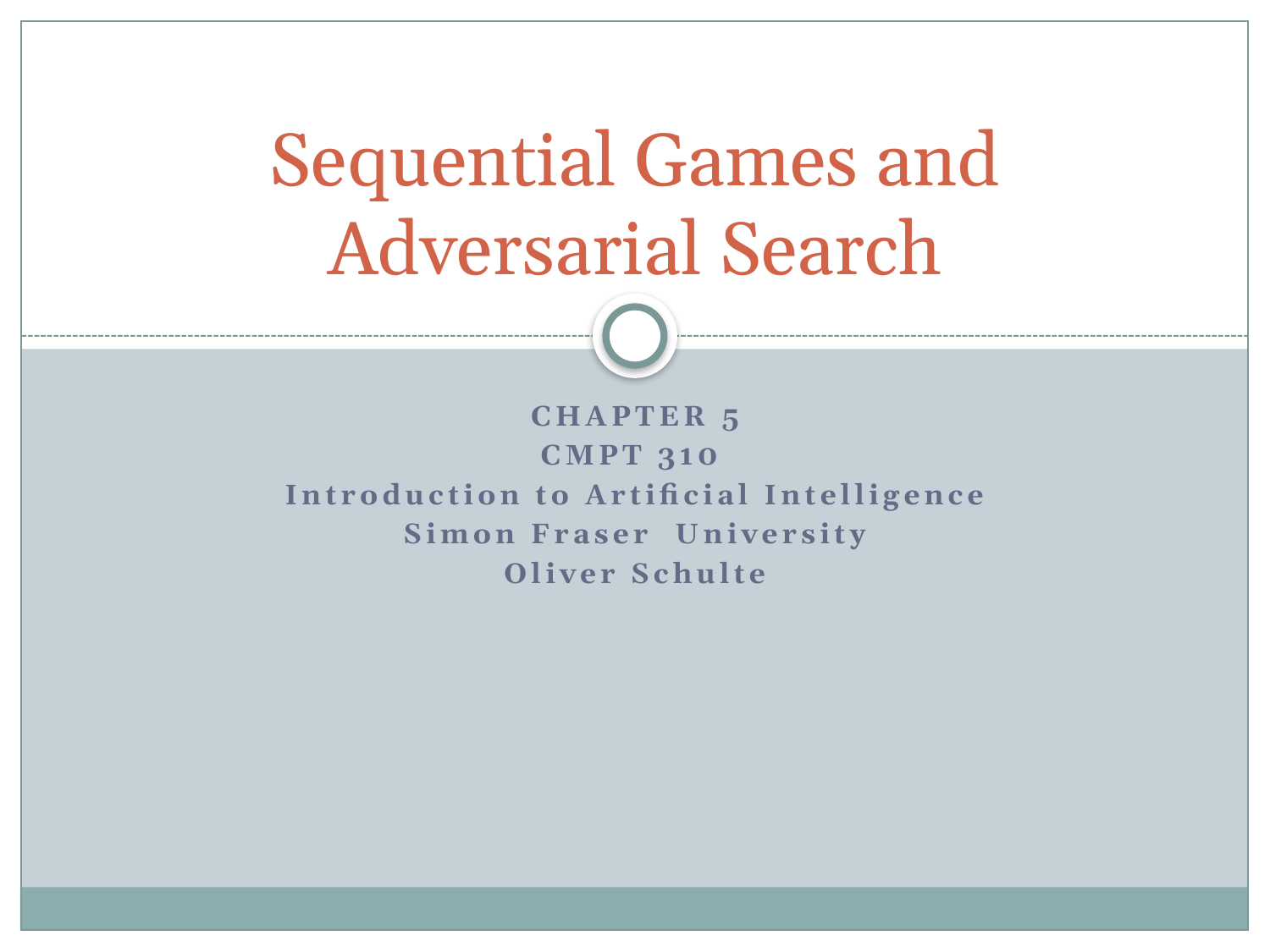

# Sequential Games and Adversarial Search
CHAPTER 5
CMPT 310
Introduction to Artificial Intelligence
Simon Fraser  University
Oliver Schulte